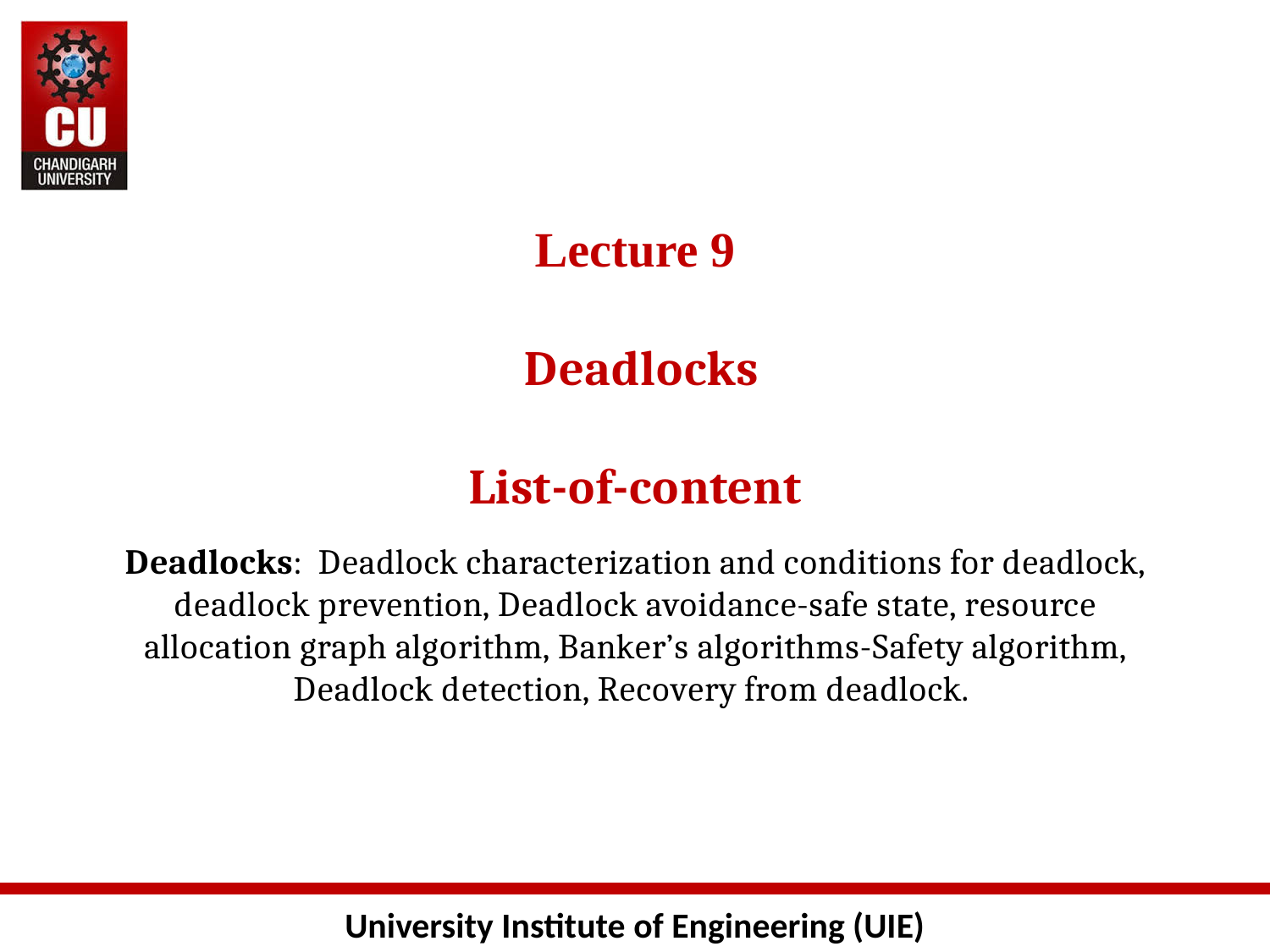

# Lecture 9 Deadlocks List-of-content Deadlocks:  Deadlock characterization and conditions for deadlock, deadlock prevention, Deadlock avoidance-safe state, resource allocation graph algorithm, Banker’s algorithms-Safety algorithm, Deadlock detection, Recovery from deadlock.